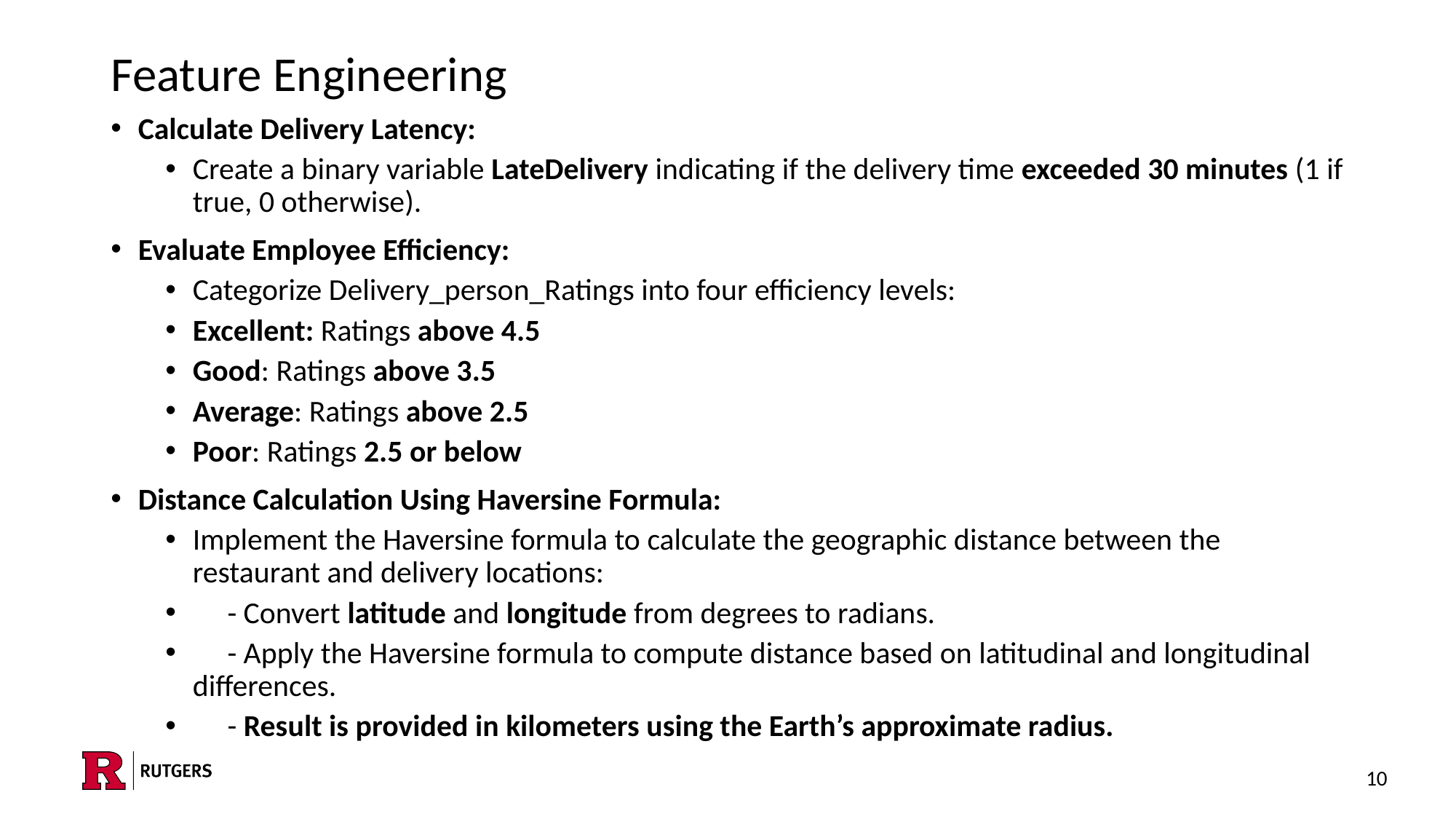

# Feature Engineering
Calculate Delivery Latency:
Create a binary variable LateDelivery indicating if the delivery time exceeded 30 minutes (1 if true, 0 otherwise).
Evaluate Employee Efficiency:
Categorize Delivery_person_Ratings into four efficiency levels:
Excellent: Ratings above 4.5
Good: Ratings above 3.5
Average: Ratings above 2.5
Poor: Ratings 2.5 or below
Distance Calculation Using Haversine Formula:
Implement the Haversine formula to calculate the geographic distance between the restaurant and delivery locations:
     - Convert latitude and longitude from degrees to radians.
     - Apply the Haversine formula to compute distance based on latitudinal and longitudinal differences.
     - Result is provided in kilometers using the Earth’s approximate radius.

10